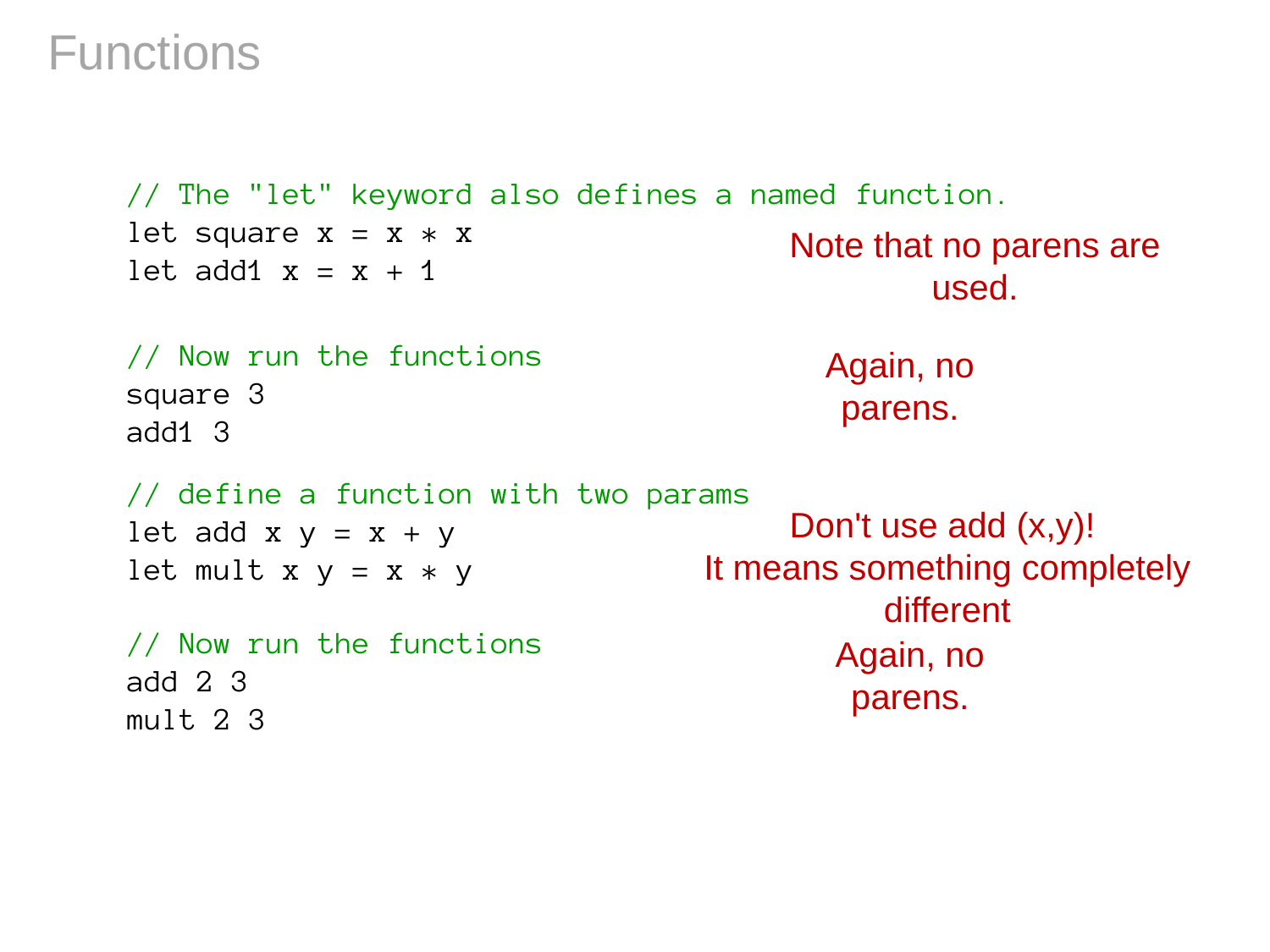

# Functions
// The "let" keyword also defines a named function.
let square x = x * x
let add1 x = x + 1
Note that no parens are used.
// Now run the functions
square 3
add1 3
Again, no parens.
// define a function with two params
let add x y = x + y
let mult x y = x * y
Don't use add (x,y)!
It means something completely different
// Now run the functions
add 2 3
mult 2 3
Again, no parens.